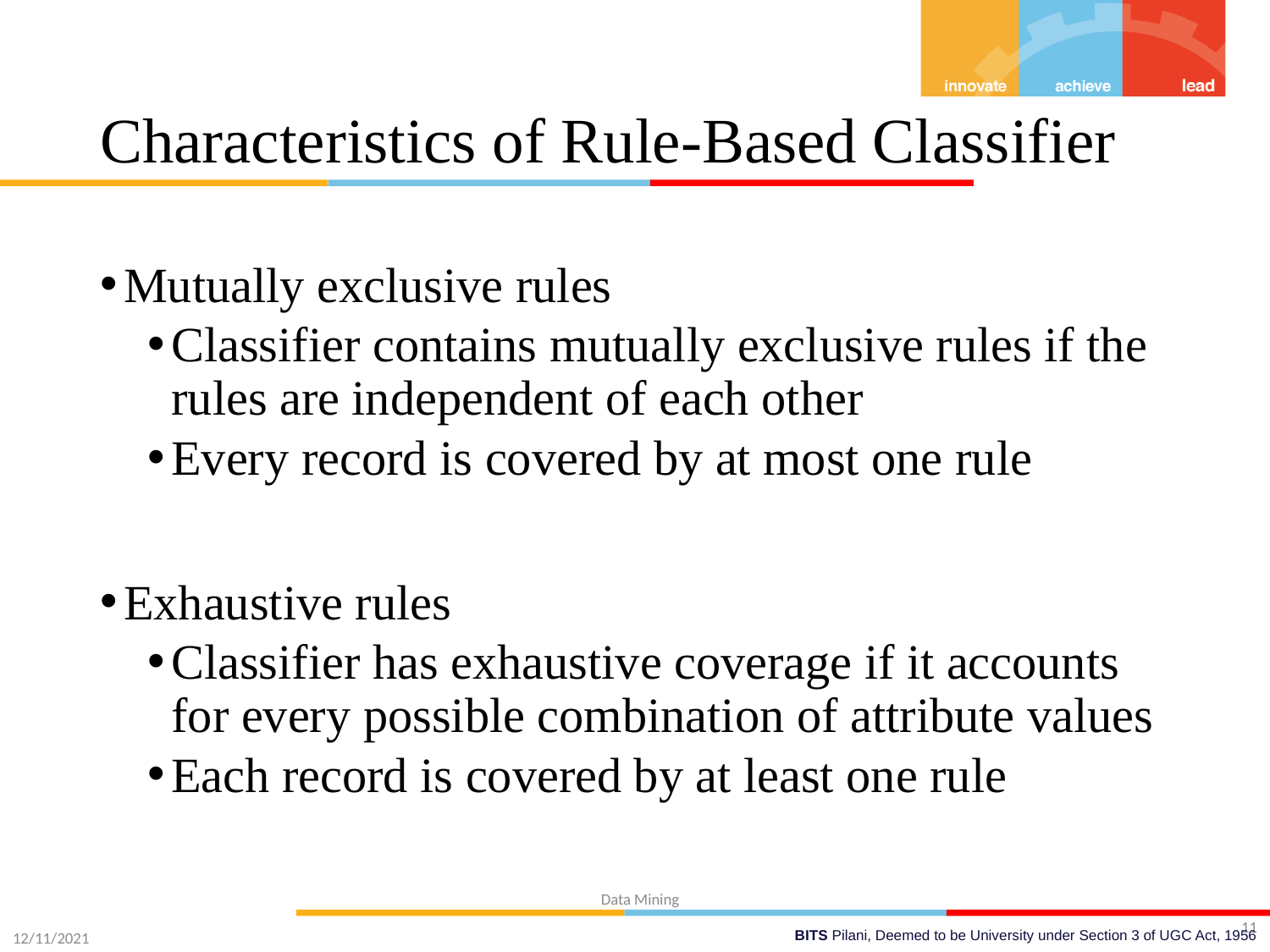

# Characteristics of Rule-Based Classifier
Mutually exclusive rules
Classifier contains mutually exclusive rules if the rules are independent of each other
Every record is covered by at most one rule

Exhaustive rules
Classifier has exhaustive coverage if it accounts for every possible combination of attribute values
Each record is covered by at least one rule
11
12/11/2021